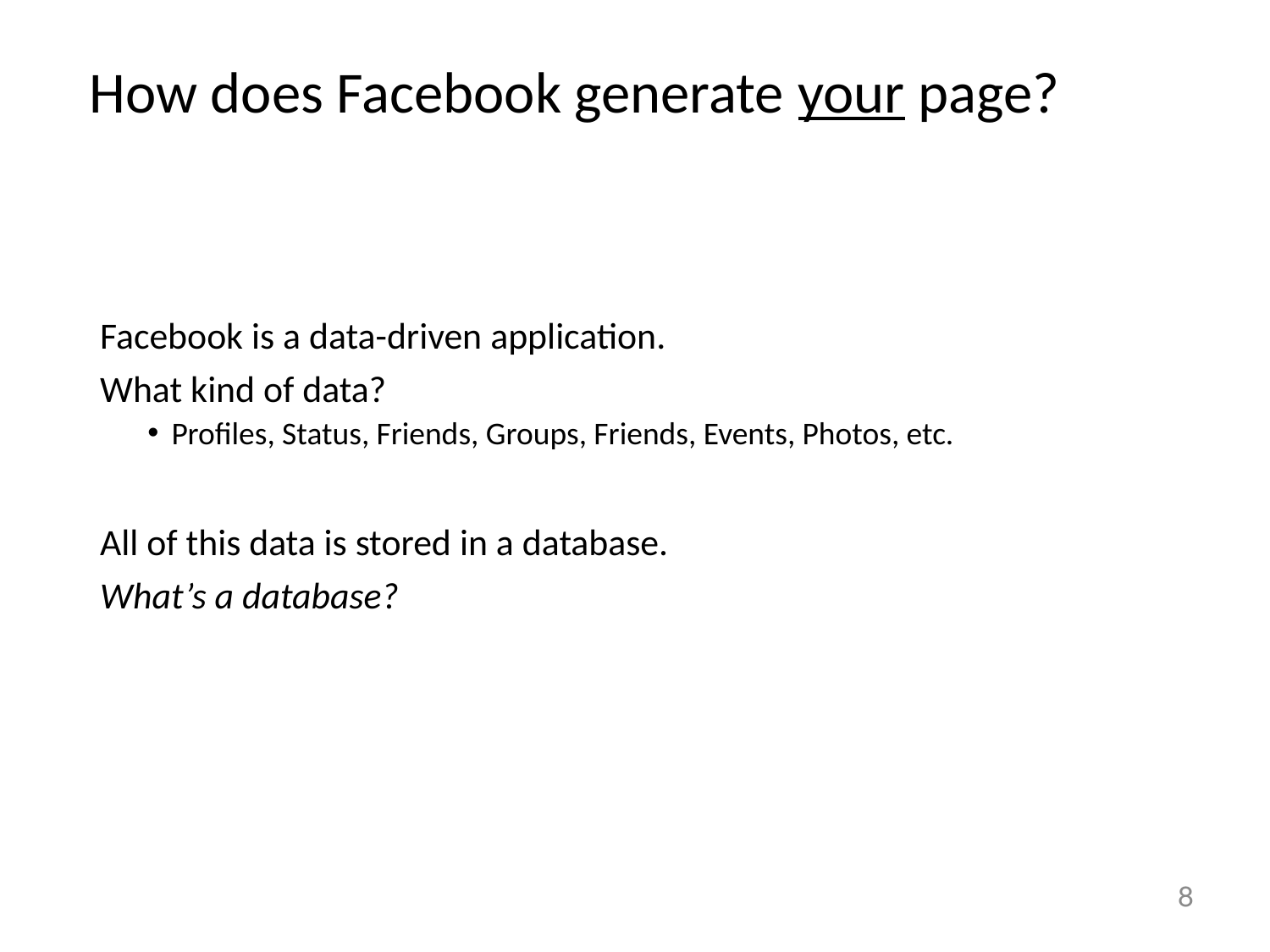

# How does Facebook generate your page?

Facebook is a data-driven application.
What kind of data?
Profiles, Status, Friends, Groups, Friends, Events, Photos, etc.

All of this data is stored in a database.
What’s a database?
8